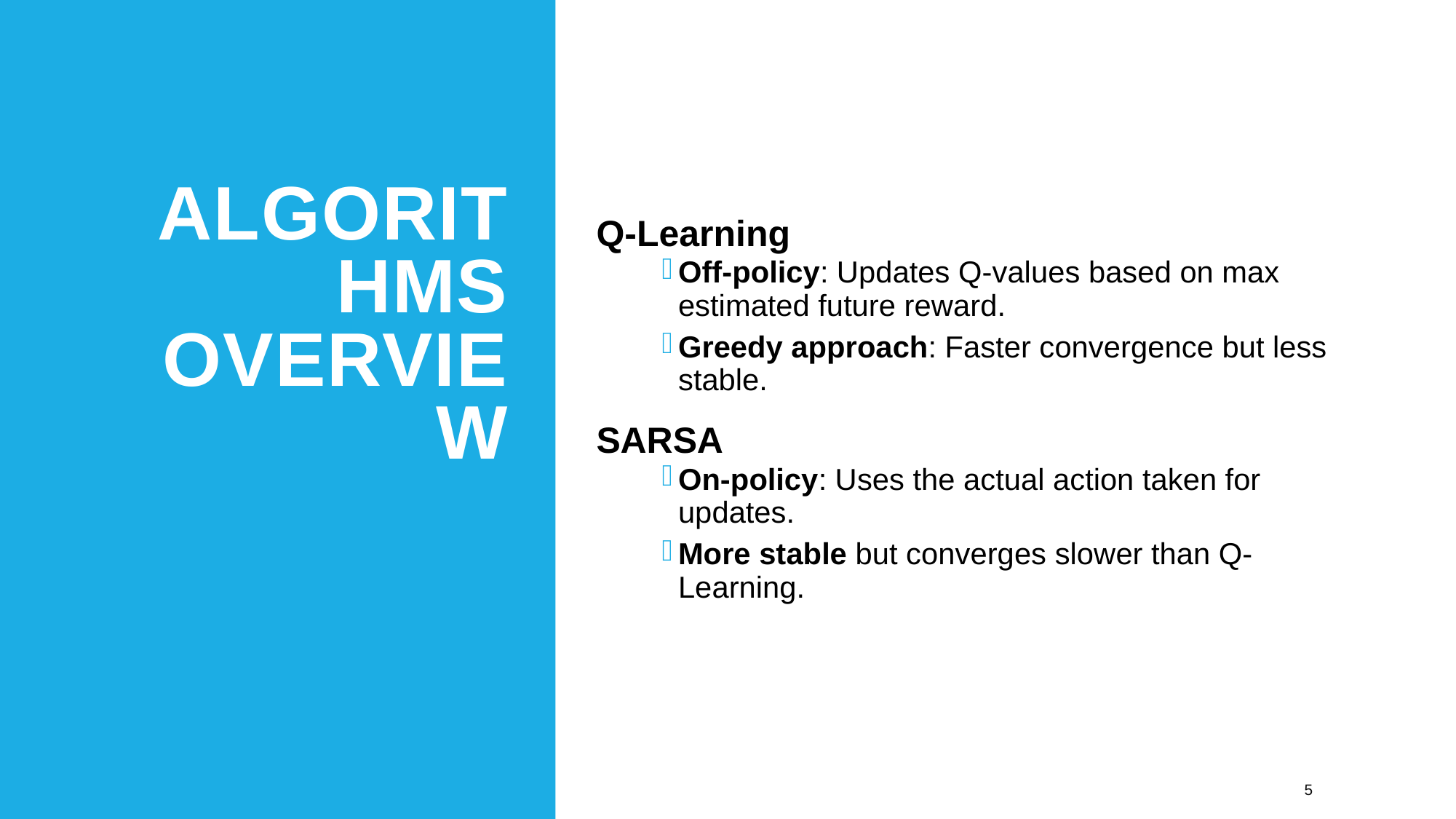

# Algorithms Overview
Q-Learning
Off-policy: Updates Q-values based on max estimated future reward.
Greedy approach: Faster convergence but less stable.
SARSA
On-policy: Uses the actual action taken for updates.
More stable but converges slower than Q-Learning.
5